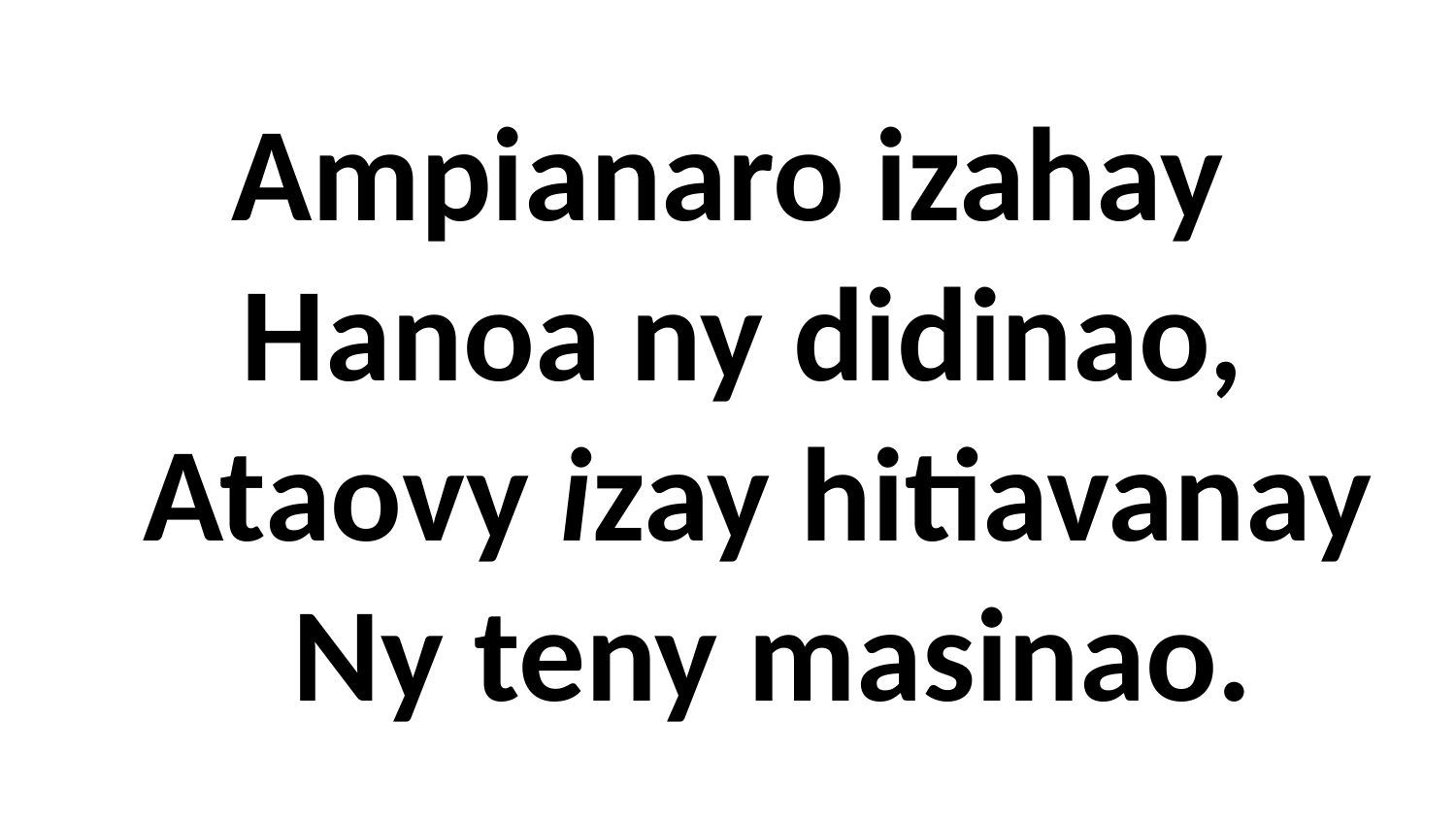

Ampianaro izahay
 Hanoa ny didinao,
  Ataovy izay hitiavanay
   Ny teny masinao.